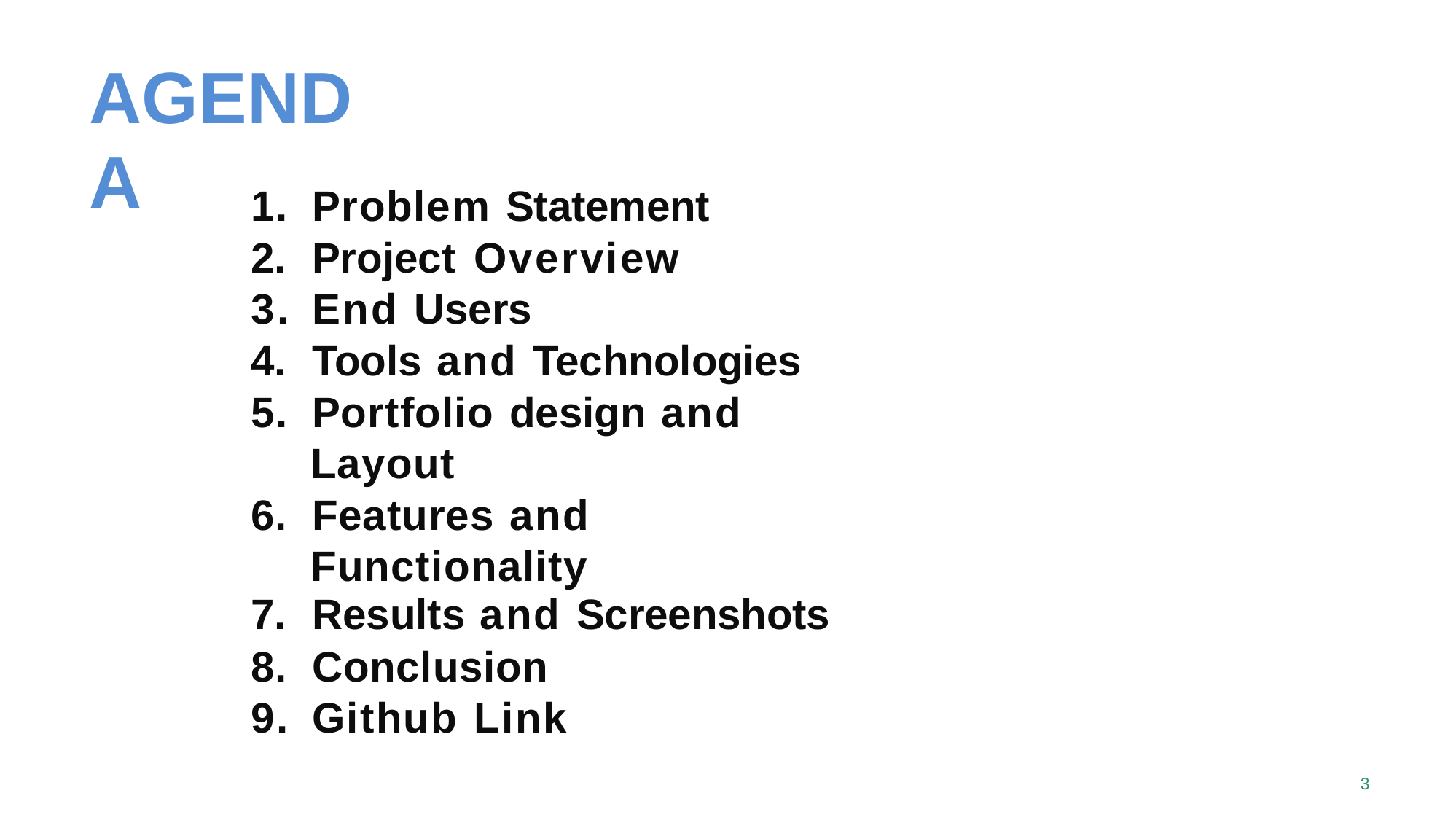

AGENDA
1. Problem Statement
2. Project Overview
3. End Users
4. Tools and Technologies
5. Portfolio design and
Layout
6. Features and
Functionality
7. Results and Screenshots
8. Conclusion
9. Github Link
3